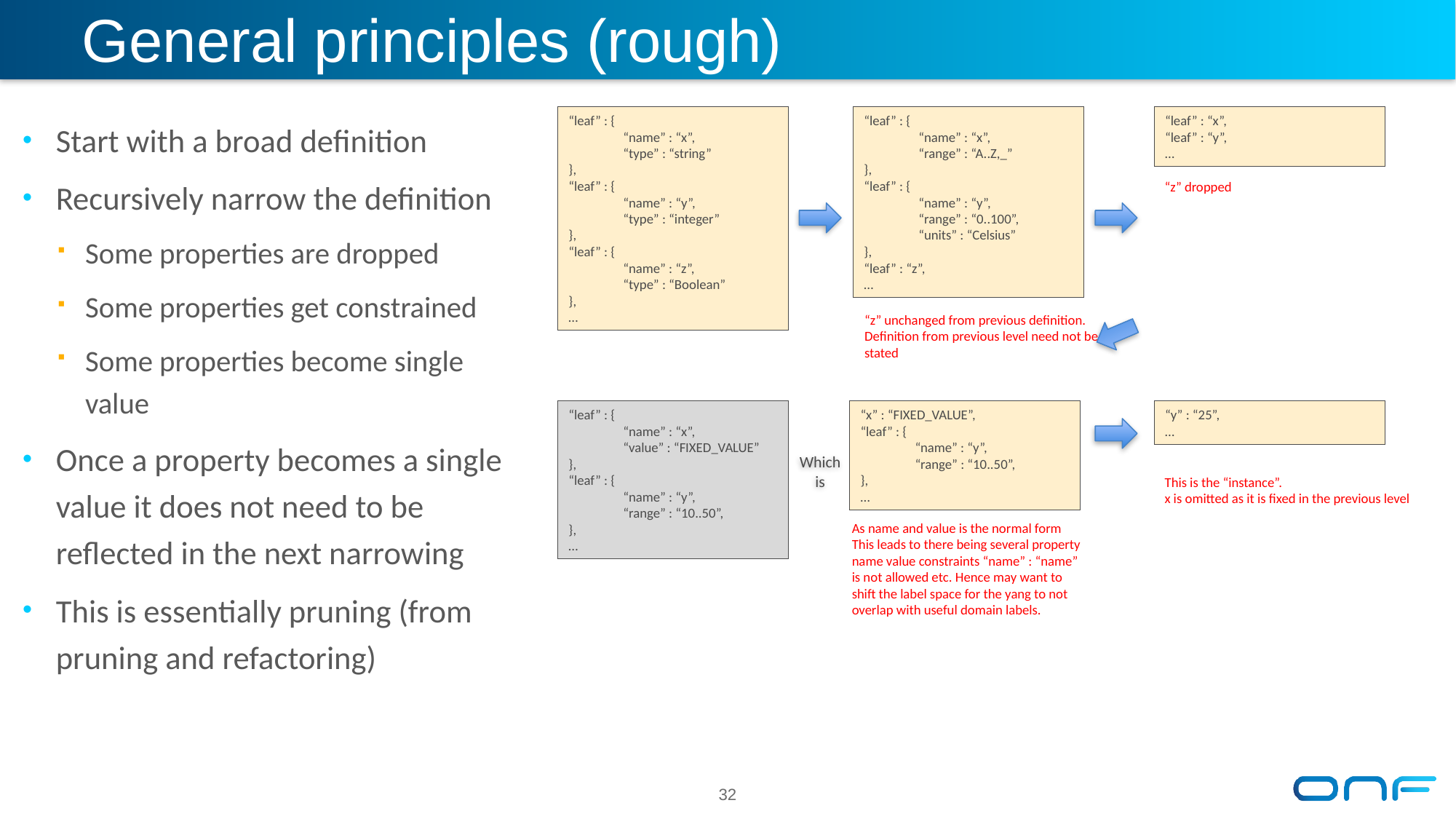

# General principles (rough)
Start with a broad definition
Recursively narrow the definition
Some properties are dropped
Some properties get constrained
Some properties become single value
Once a property becomes a single value it does not need to be reflected in the next narrowing
This is essentially pruning (from pruning and refactoring)

“leaf” : {
“name” : “x”,
“type” : “string”
},
“leaf” : {
“name” : “y”,
“type” : “integer”
},
“leaf” : {
“name” : “z”,
“type” : “Boolean”
},
…
“leaf” : {
“name” : “x”,
“range” : “A..Z,_”
},
“leaf” : {
“name” : “y”,
“range” : “0..100”,
“units” : “Celsius”
},
“leaf” : “z”,
…
“leaf” : “x”,
“leaf” : “y”,
…
“z” dropped

“z” unchanged from previous definition.
Definition from previous level need not be stated

“leaf” : {
“name” : “x”,
“value” : “FIXED_VALUE”
},
“leaf” : {
“name” : “y”,
“range” : “10..50”,
},
…
“x” : “FIXED_VALUE”,
“leaf” : {
“name” : “y”,
“range” : “10..50”,
},
…
“y” : “25”,
…

Which is
This is the “instance”.
x is omitted as it is fixed in the previous level
As name and value is the normal form
This leads to there being several property name value constraints “name” : “name” is not allowed etc. Hence may want to shift the label space for the yang to not overlap with useful domain labels.
32